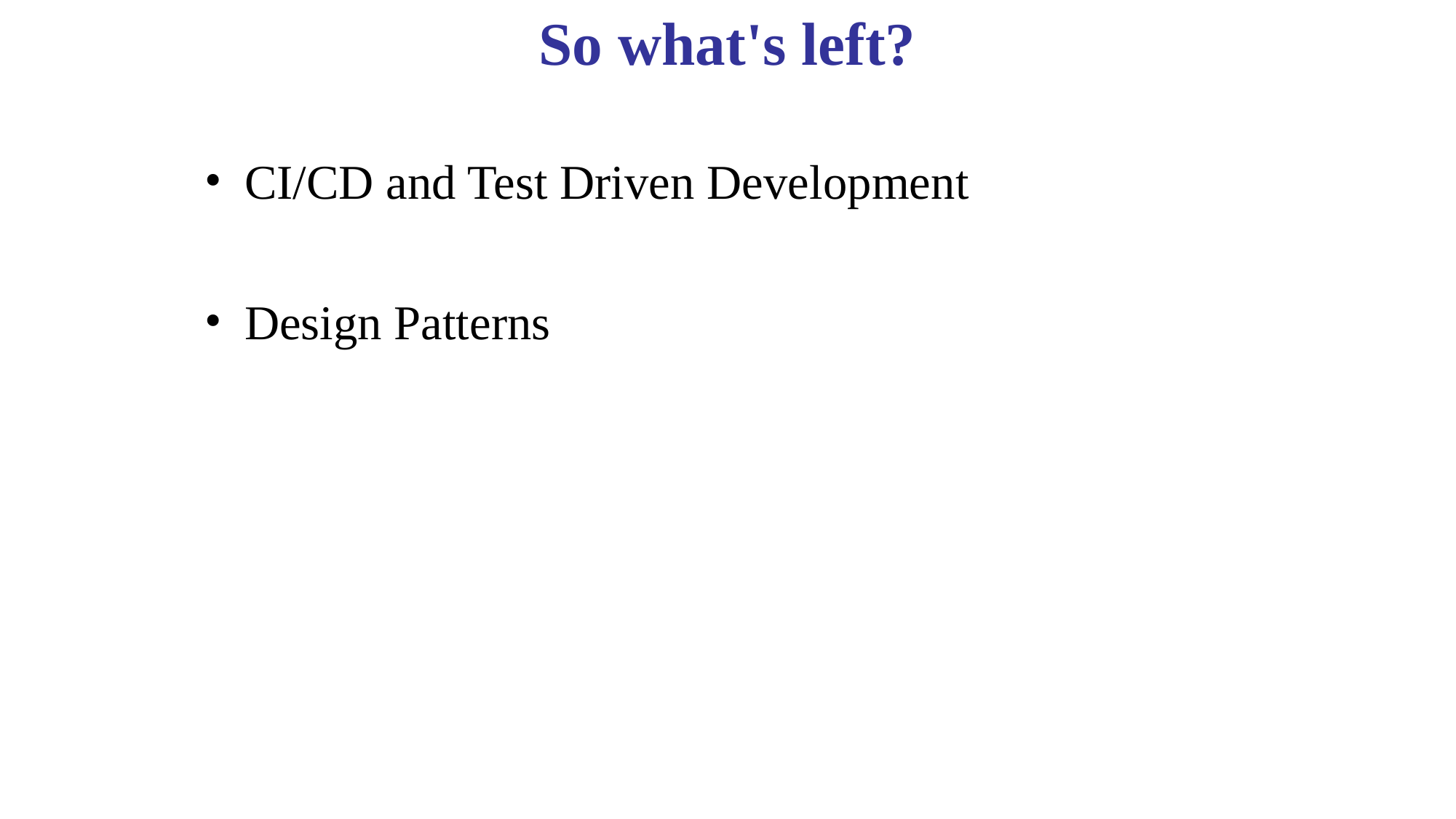

So what's left?
CI/CD and Test Driven Development

Design Patterns